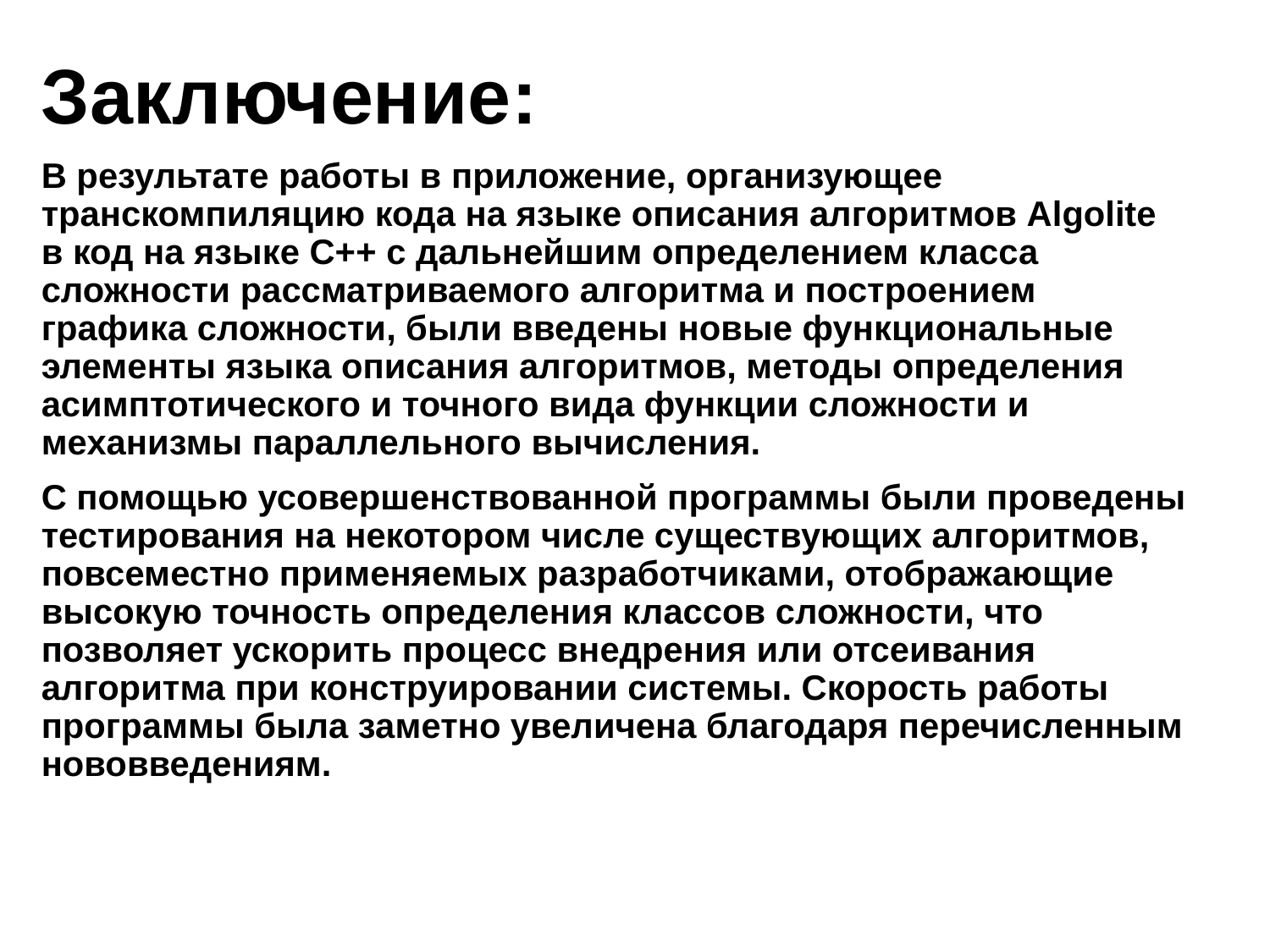

Заключение:
В результате работы в приложение, организующее транскомпиляцию кода на языке описания алгоритмов Algolite в код на языке C++ с дальнейшим определением класса сложности рассматриваемого алгоритма и построением графика сложности, были введены новые функциональные элементы языка описания алгоритмов, методы определения асимптотического и точного вида функции сложности и механизмы параллельного вычисления.
С помощью усовершенствованной программы были проведены тестирования на некотором числе существующих алгоритмов, повсеместно применяемых разработчиками, отображающие высокую точность определения классов сложности, что позволяет ускорить процесс внедрения или отсеивания алгоритма при конструировании системы. Скорость работы программы была заметно увеличена благодаря перечисленным нововведениям.